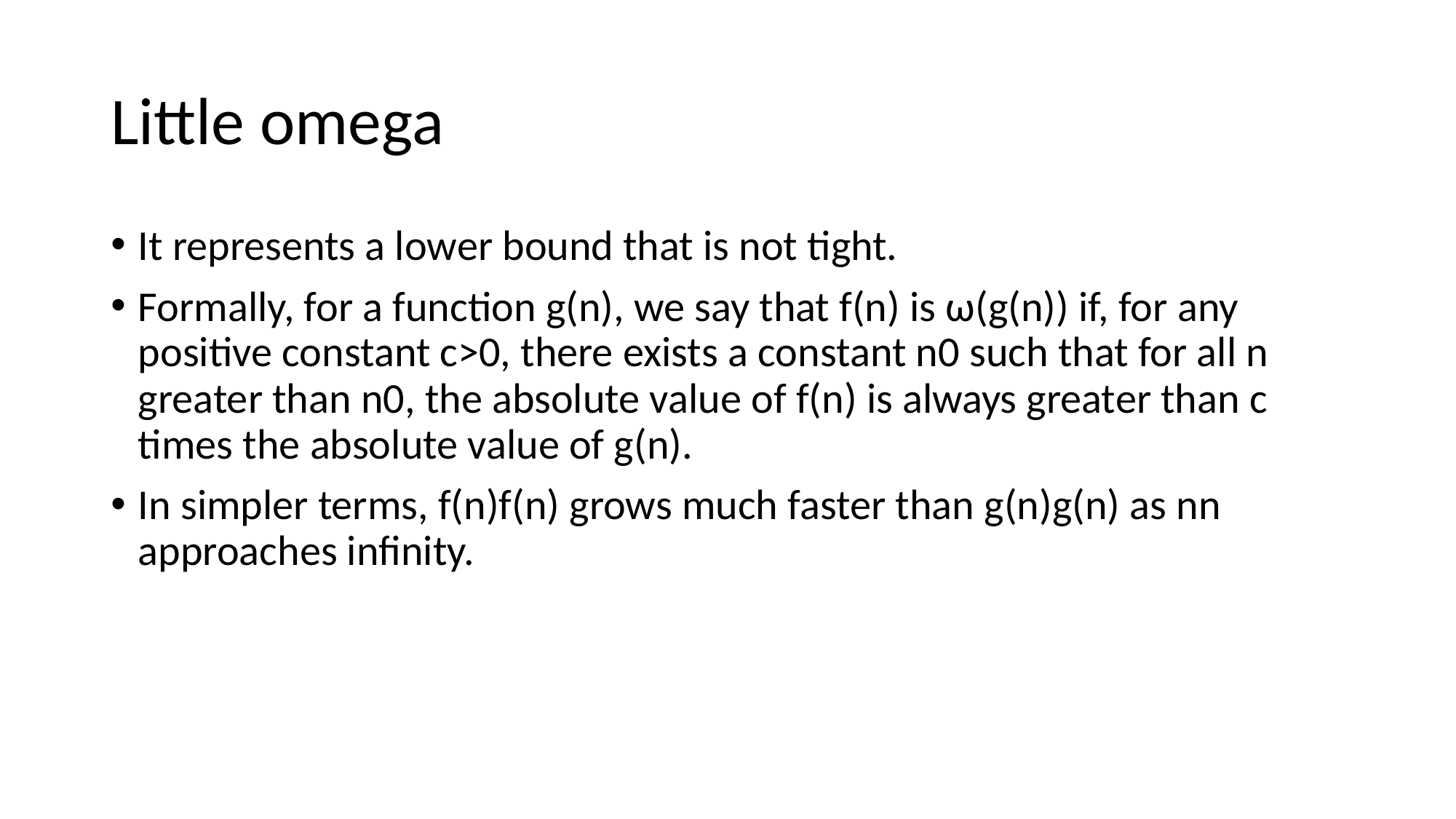

# Little omega
It represents a lower bound that is not tight.
Formally, for a function g(n), we say that f(n) is ω(g(n)) if, for any positive constant c>0, there exists a constant n0​ such that for all n greater than n0​, the absolute value of f(n) is always greater than c times the absolute value of g(n).
In simpler terms, f(n)f(n) grows much faster than g(n)g(n) as nn approaches infinity.